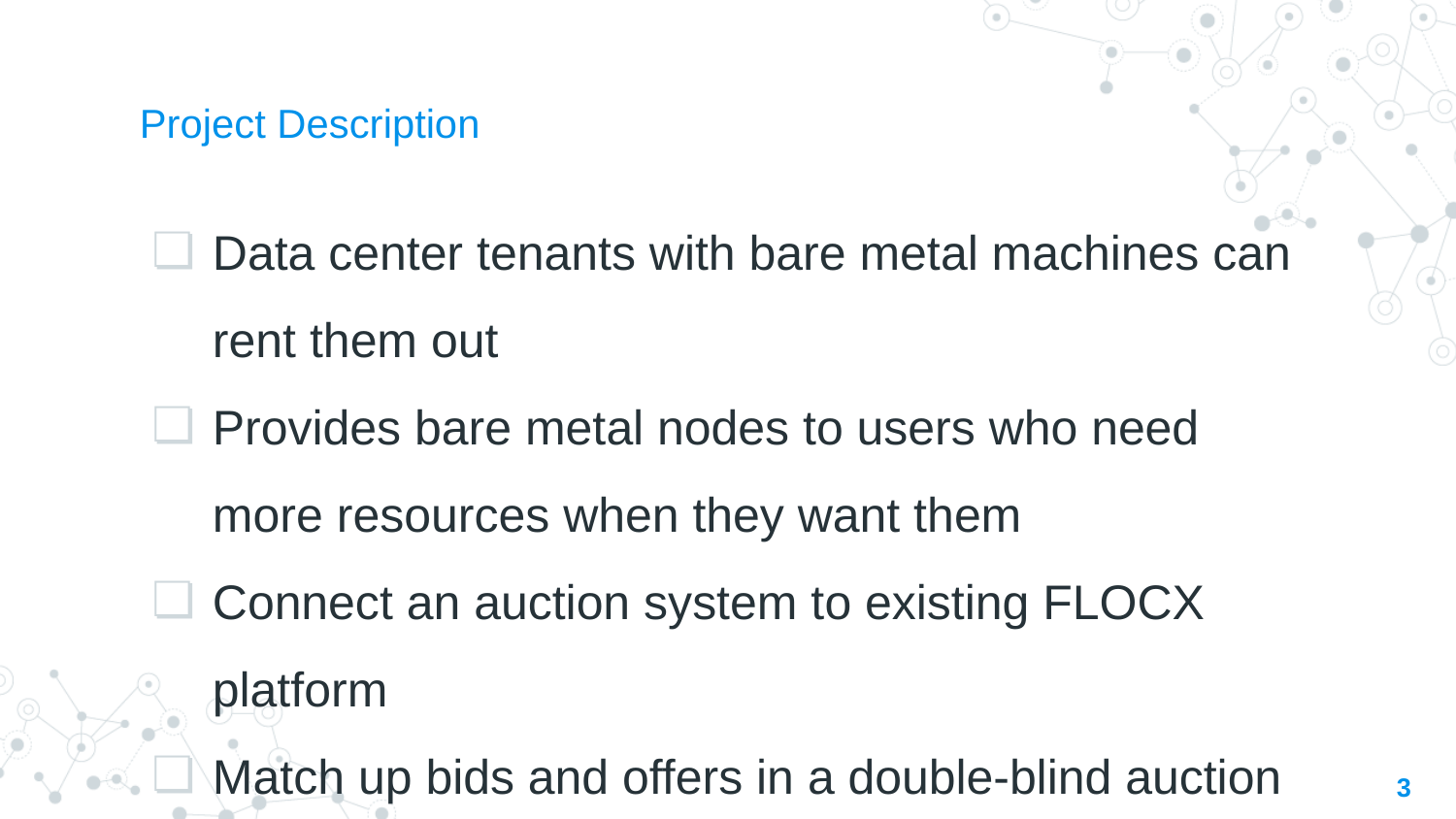

# Project Description
Data center tenants with bare metal machines can rent them out
Provides bare metal nodes to users who need more resources when they want them
Connect an auction system to existing FLOCX platform
Match up bids and offers in a double-blind auction
3